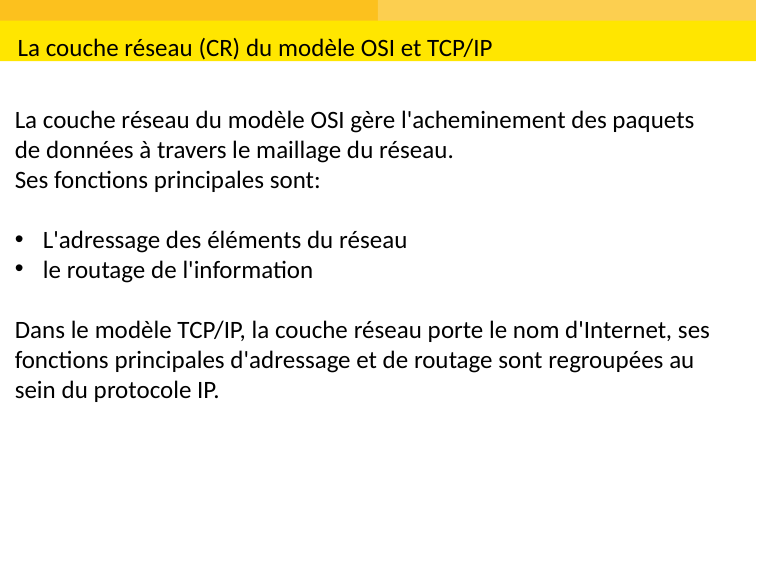

La couche réseau (CR) du modèle OSI et TCP/IP
La couche réseau du modèle OSI gère l'acheminement des paquets de données à travers le maillage du réseau.
Ses fonctions principales sont:

L'adressage des éléments du réseau
le routage de l'information

Dans le modèle TCP/IP, la couche réseau porte le nom d'Internet, ses fonctions principales d'adressage et de routage sont regroupées au sein du protocole IP.